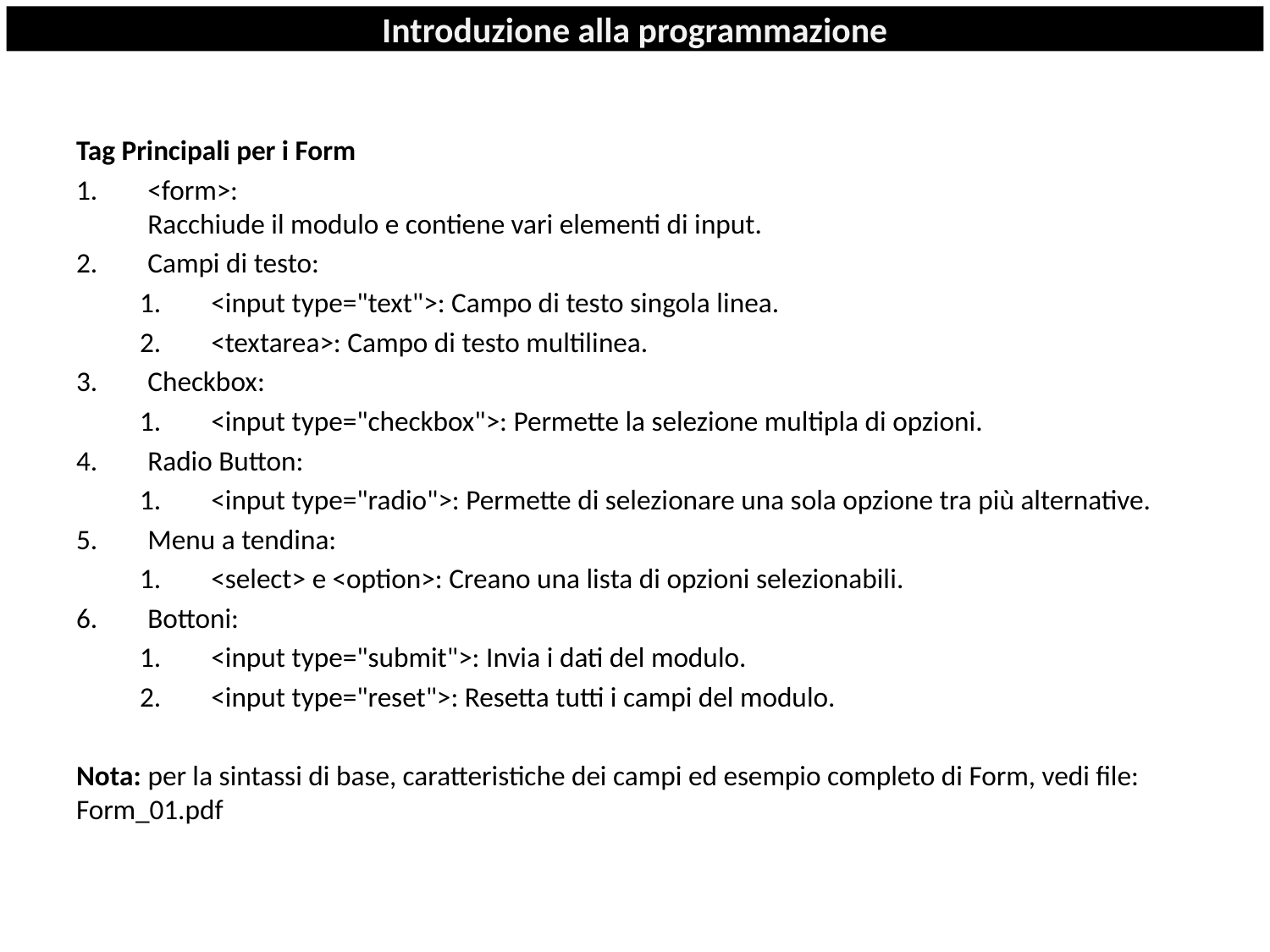

# Introduzione alla programmazione
Tag Principali per i Form
<form>:
Racchiude il modulo e contiene vari elementi di input.
Campi di testo:
<input type="text">: Campo di testo singola linea.
<textarea>: Campo di testo multilinea.
Checkbox:
<input type="checkbox">: Permette la selezione multipla di opzioni.
Radio Button:
<input type="radio">: Permette di selezionare una sola opzione tra più alternative.
Menu a tendina:
<select> e <option>: Creano una lista di opzioni selezionabili.
Bottoni:
<input type="submit">: Invia i dati del modulo.
<input type="reset">: Resetta tutti i campi del modulo.

Nota: per la sintassi di base, caratteristiche dei campi ed esempio completo di Form, vedi file: Form_01.pdf